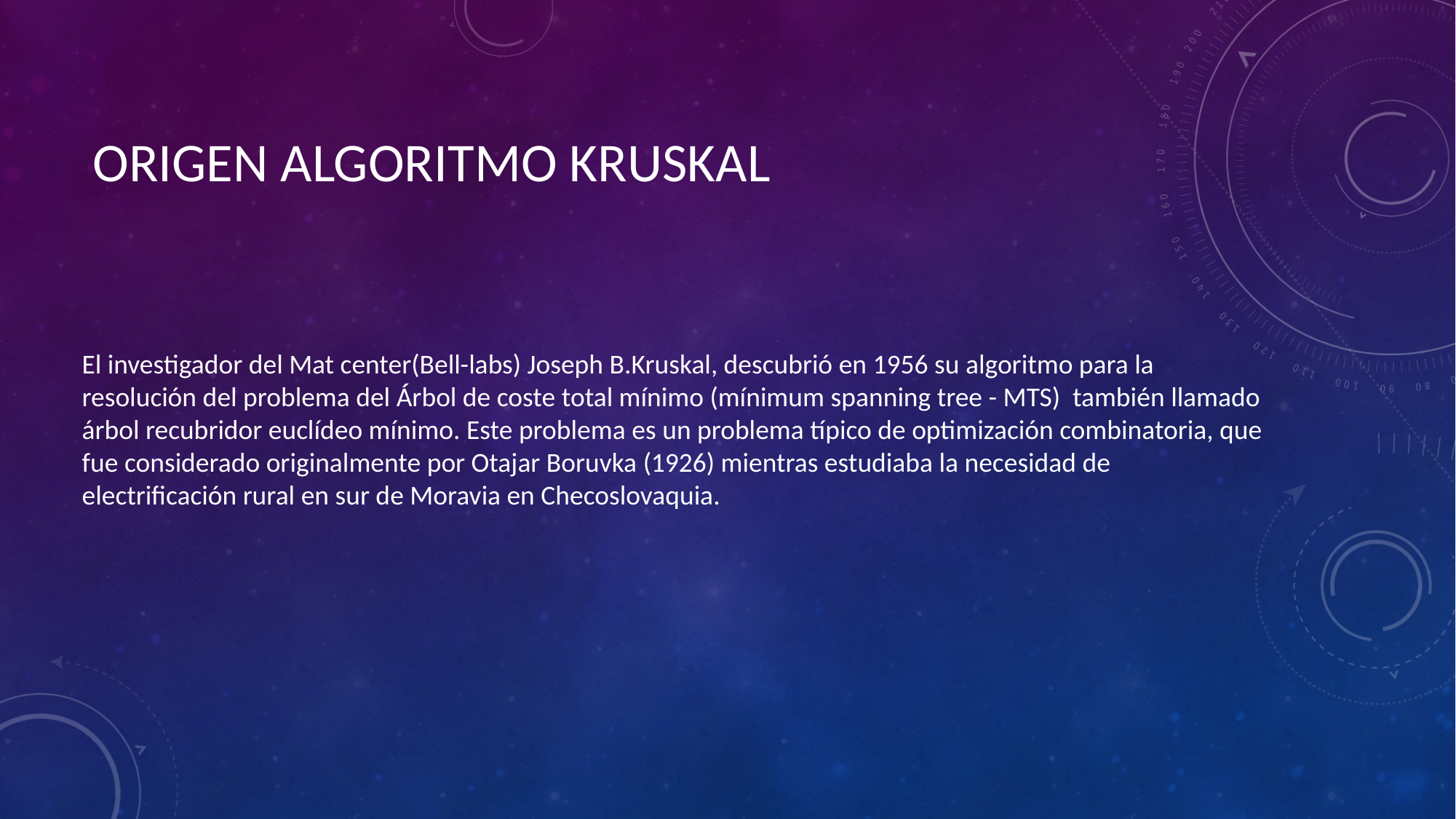

# ORIGEN ALGORITMO KRUSKAL
El investigador del Mat center(Bell-labs) Joseph B.Kruskal, descubrió en 1956 su algoritmo para la resolución del problema del Árbol de coste total mínimo (mínimum spanning tree - MTS)  también llamado árbol recubridor euclídeo mínimo. Este problema es un problema típico de optimización combinatoria, que fue considerado originalmente por Otajar Boruvka (1926) mientras estudiaba la necesidad de electrificación rural en sur de Moravia en Checoslovaquia.